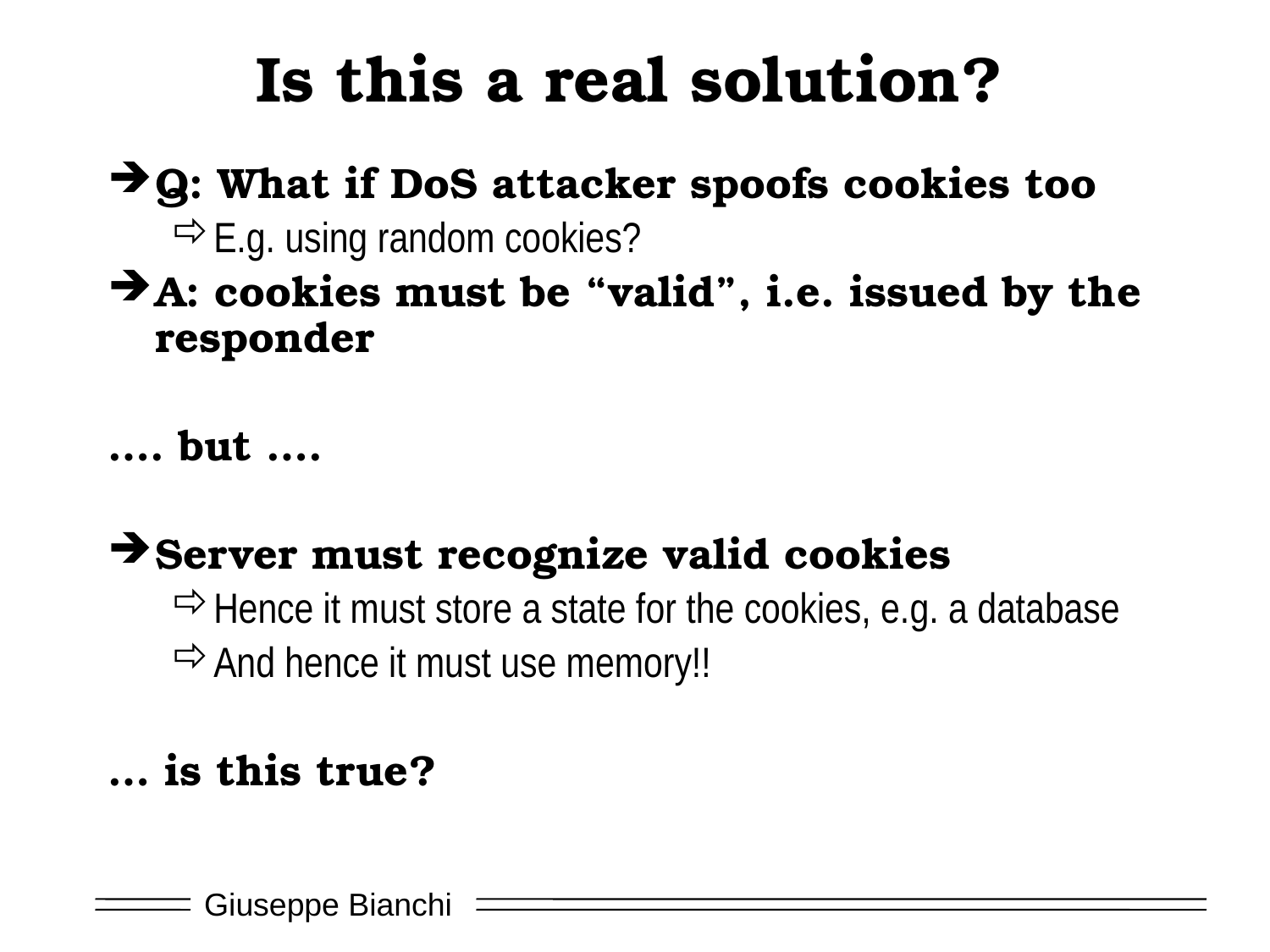

# Is this a real solution?
Q: What if DoS attacker spoofs cookies too
E.g. using random cookies?
A: cookies must be “valid”, i.e. issued by the responder

…. but ….

Server must recognize valid cookies
Hence it must store a state for the cookies, e.g. a database
And hence it must use memory!!

… is this true?